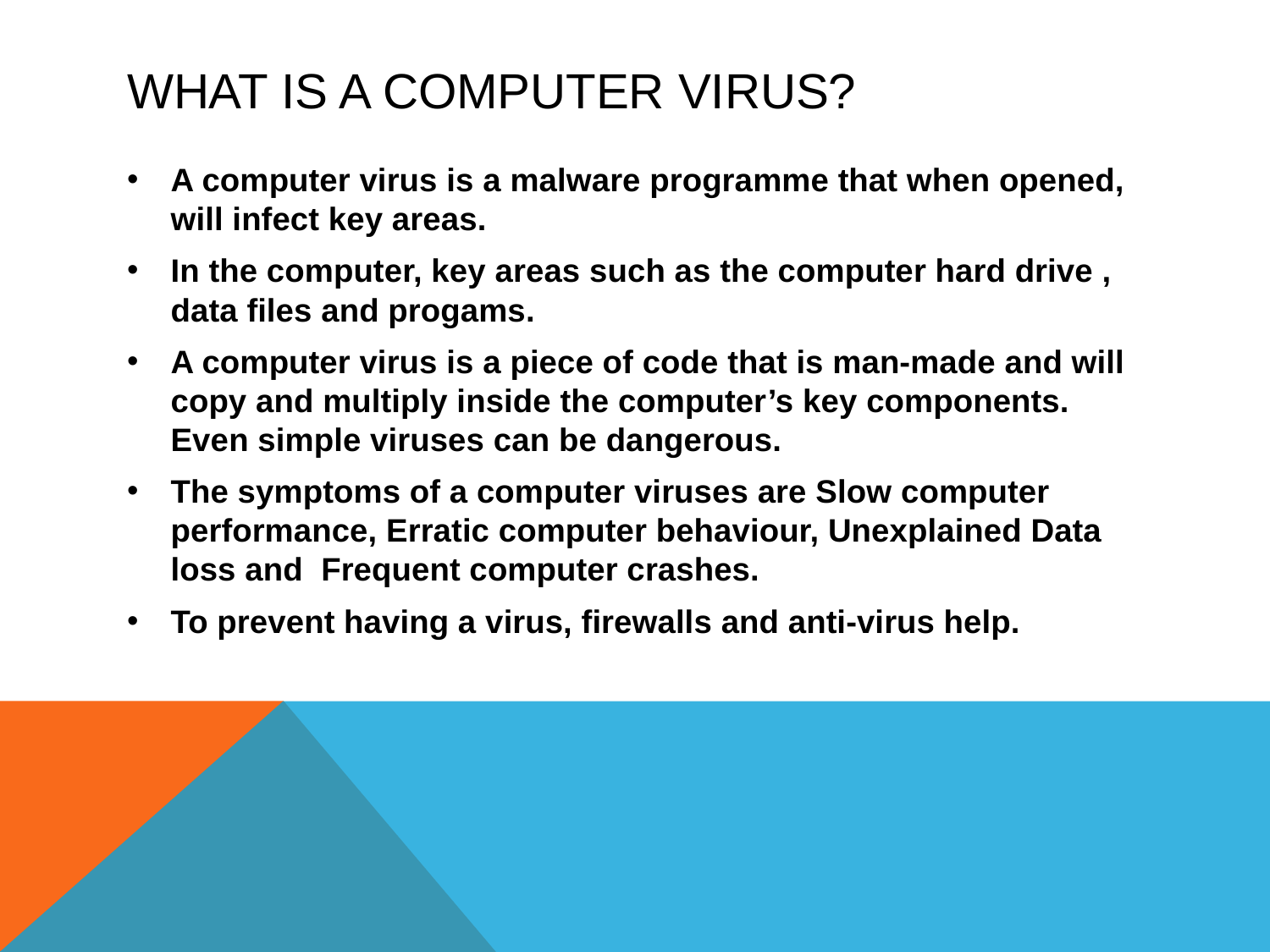

# What is a computer Virus?
A computer virus is a malware programme that when opened, will infect key areas.
In the computer, key areas such as the computer hard drive , data files and progams.
A computer virus is a piece of code that is man-made and will copy and multiply inside the computer’s key components. Even simple viruses can be dangerous.
The symptoms of a computer viruses are Slow computer performance, Erratic computer behaviour, Unexplained Data loss and  Frequent computer crashes.
To prevent having a virus, firewalls and anti-virus help.